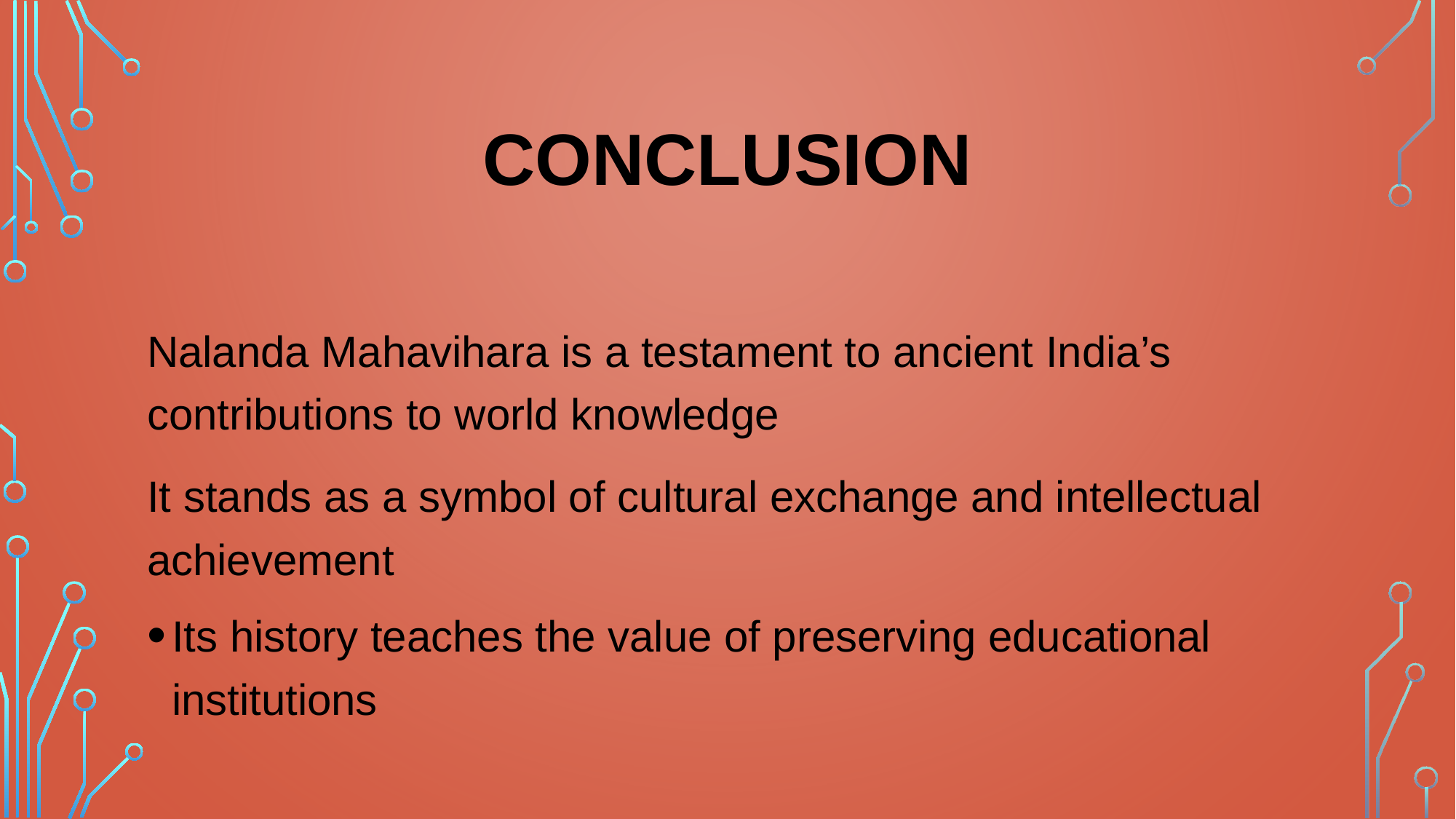

# Conclusion
Nalanda Mahavihara is a testament to ancient India’s contributions to world knowledge
It stands as a symbol of cultural exchange and intellectual achievement
Its history teaches the value of preserving educational institutions